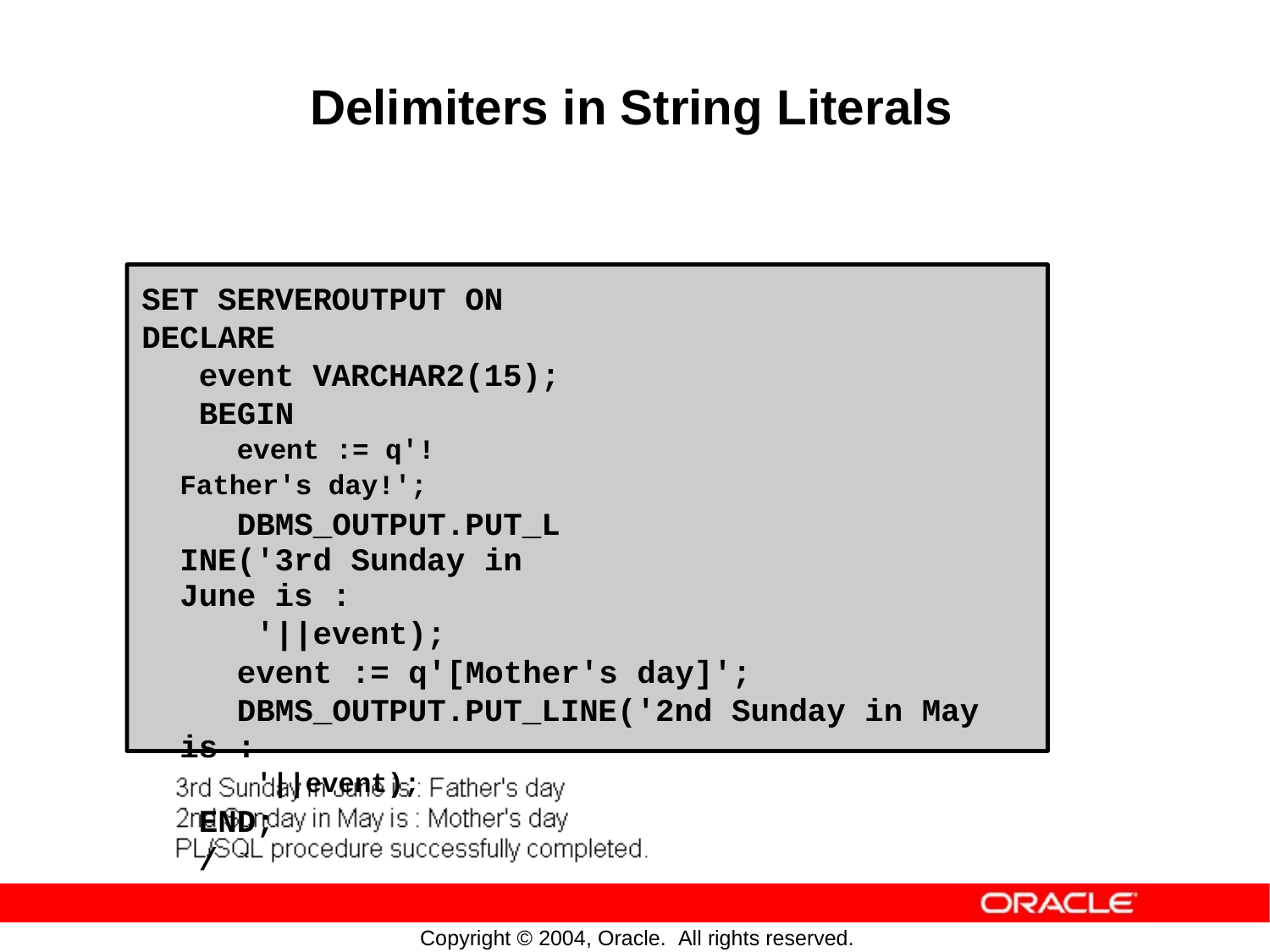

Delimiters
in
String
Literals

SET SERVEROUTPUT ON
DECLARE
event VARCHAR2(15);
BEGIN
event := q'!Father's day!';
DBMS_OUTPUT.PUT_LINE('3rd Sunday in June is :
'||event);
event := q'[Mother's day]';
DBMS_OUTPUT.PUT_LINE('2nd Sunday in May is :
'||event);
END;
/

Copyright © 2004, Oracle.  All rights reserved.